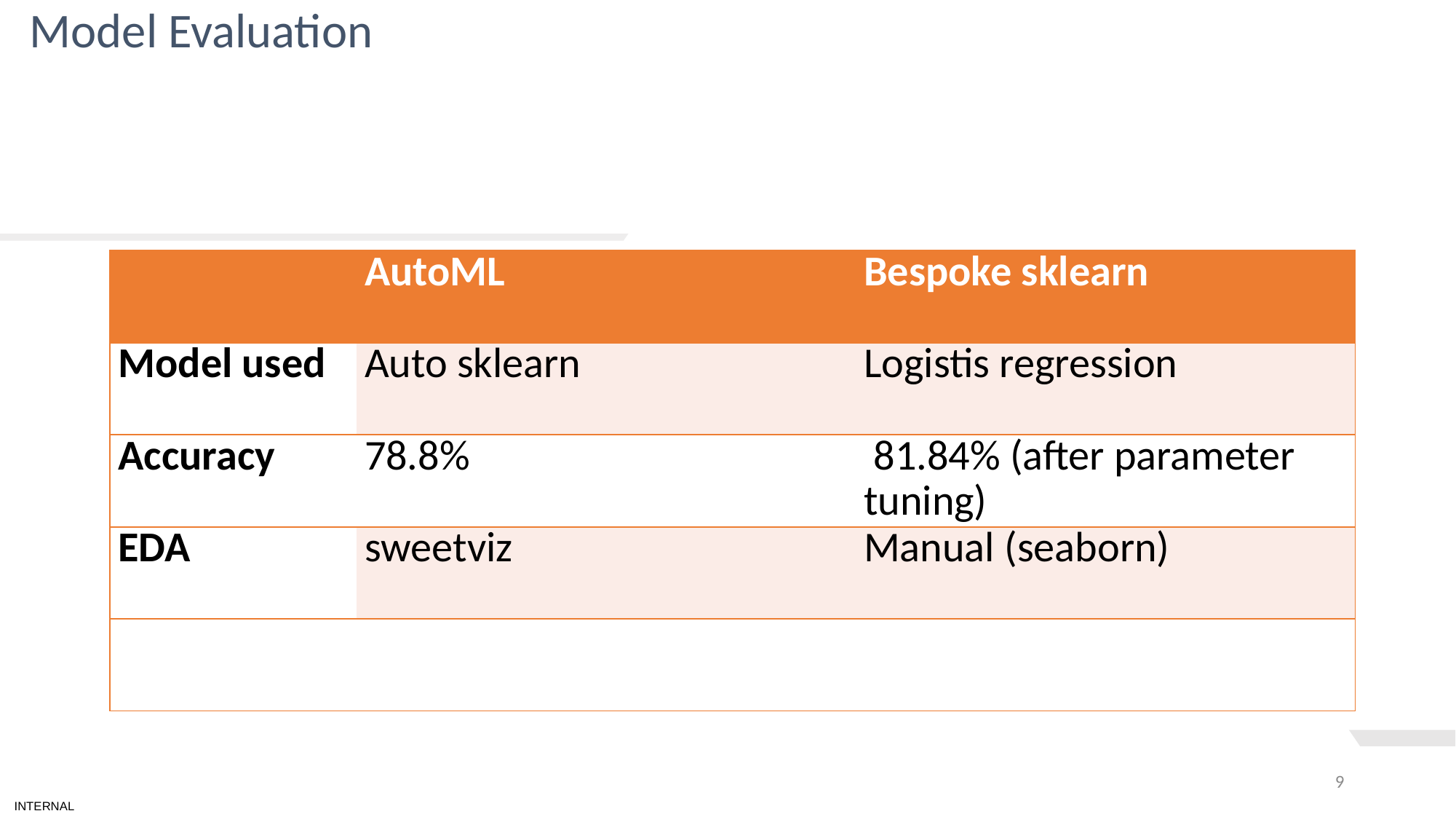

Model Evaluation
|  | AutoML | Bespoke sklearn |
| --- | --- | --- |
| Model used | Auto sklearn | Logistis regression |
| Accuracy | 78.8% | 81.84% (after parameter tuning) |
| EDA | sweetviz | Manual (seaborn) |
|  |  |  |
9